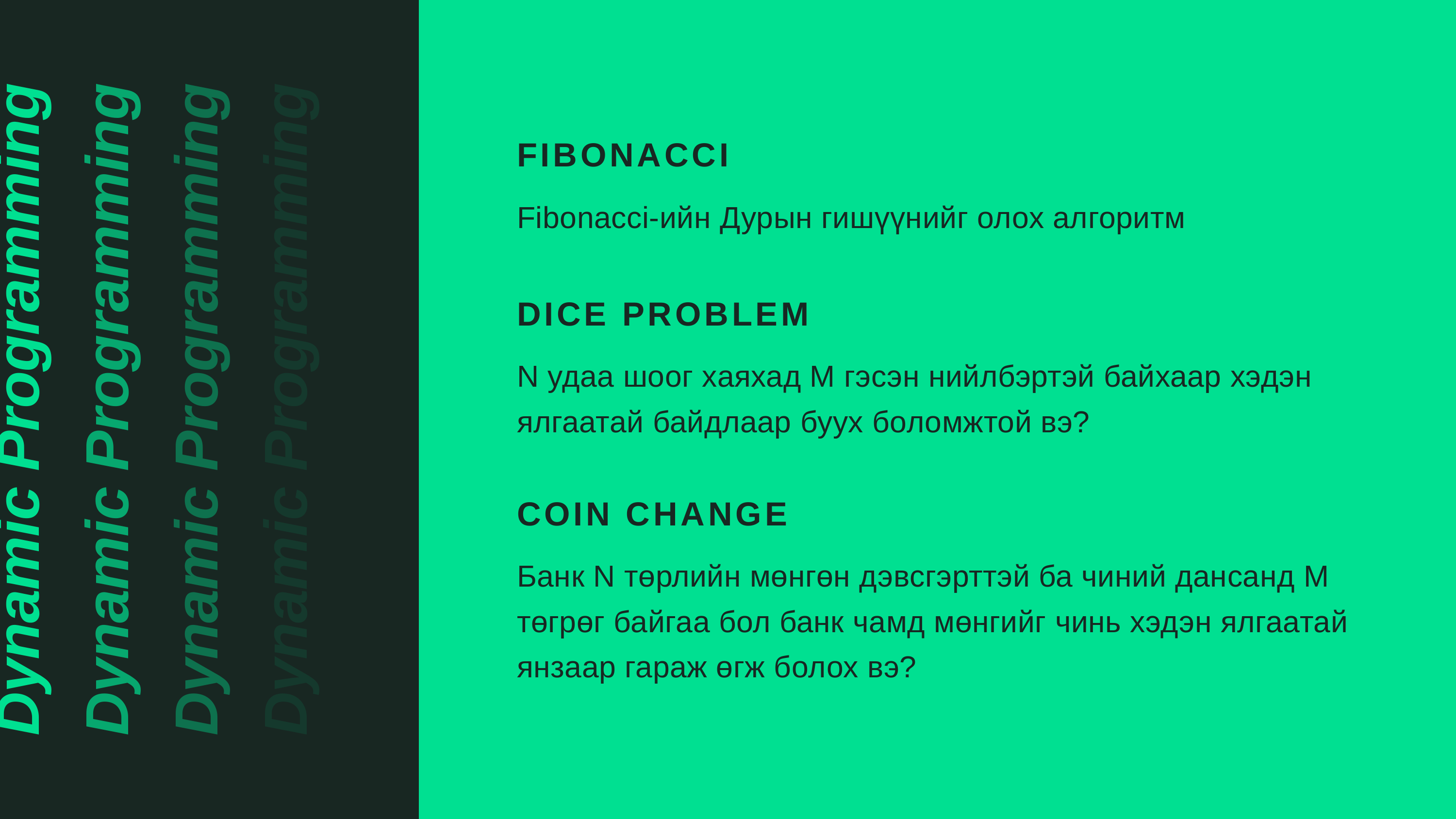

FIBONACCI
Fibonacci-ийн Дурын гишүүнийг олох алгоритм
DICE PROBLEM
N удаа шоог хаяхад M гэсэн нийлбэртэй байхаар хэдэн ялгаатай байдлаар буух боломжтой вэ?
COIN CHANGE
Банк N төрлийн мөнгөн дэвсгэрттэй ба чиний дансанд M төгрөг байгаа бол банк чамд мөнгийг чинь хэдэн ялгаатай янзаар гараж өгж болох вэ?
Dynamic Programming
Dynamic Programming
Dynamic Programming
Dynamic Programming